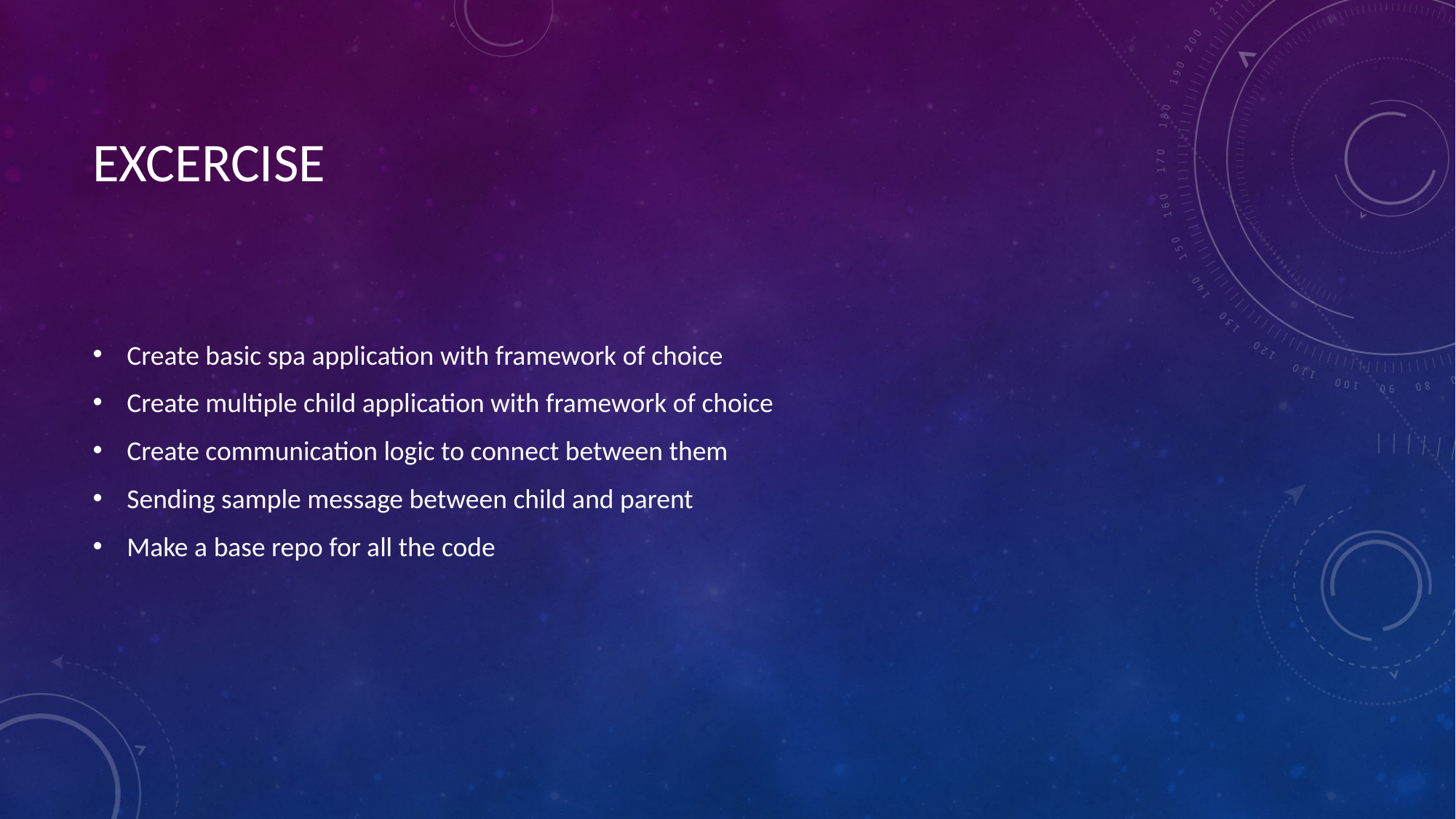

# excercise
Create basic spa application with framework of choice
Create multiple child application with framework of choice
Create communication logic to connect between them
Sending sample message between child and parent
Make a base repo for all the code